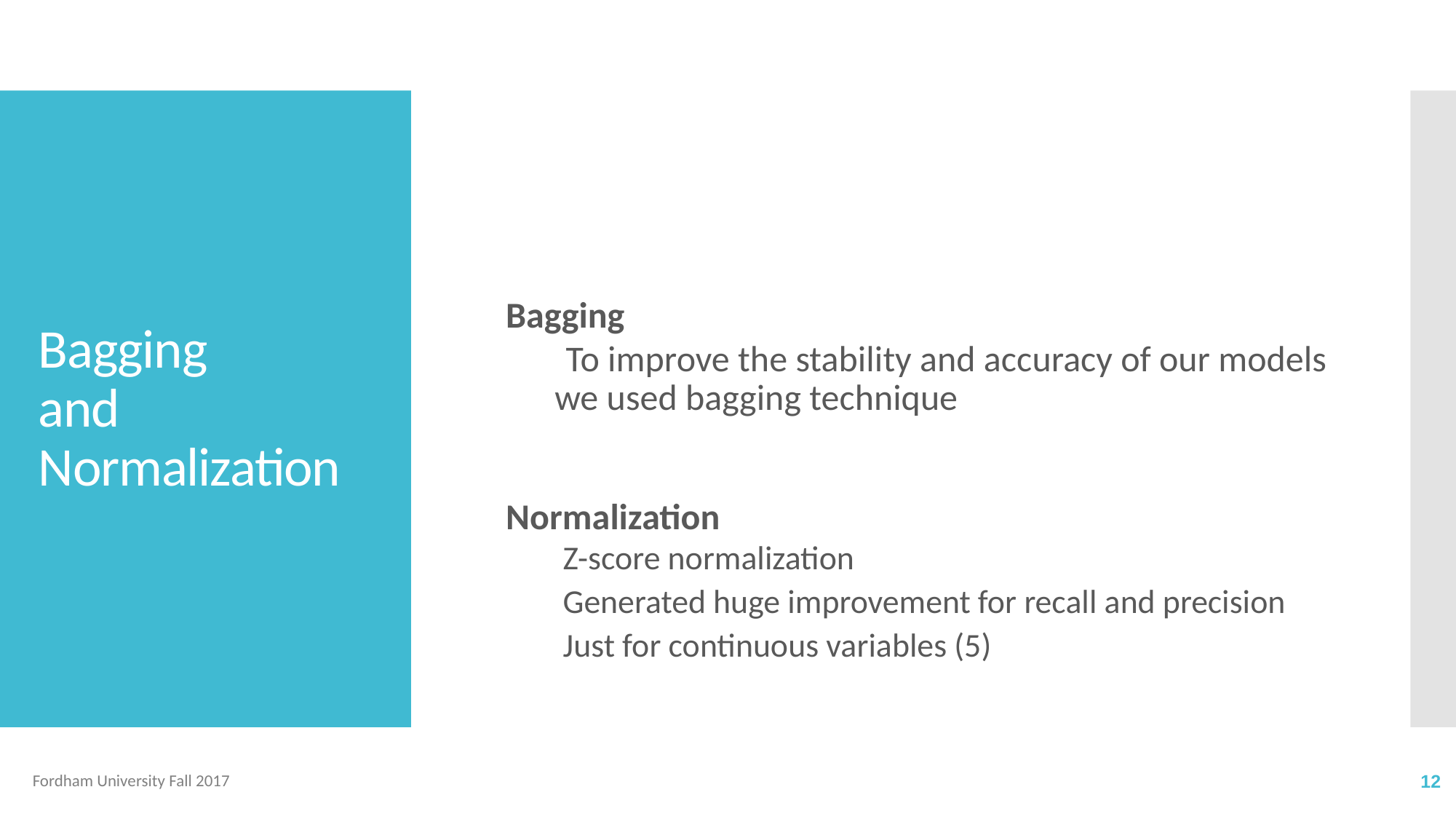

Bagging
To improve the stability and accuracy of our models we used bagging technique

Normalization
Z-score normalization
Generated huge improvement for recall and precision
Just for continuous variables (5)

# Bagging and Normalization
Fordham University Fall 2017
12